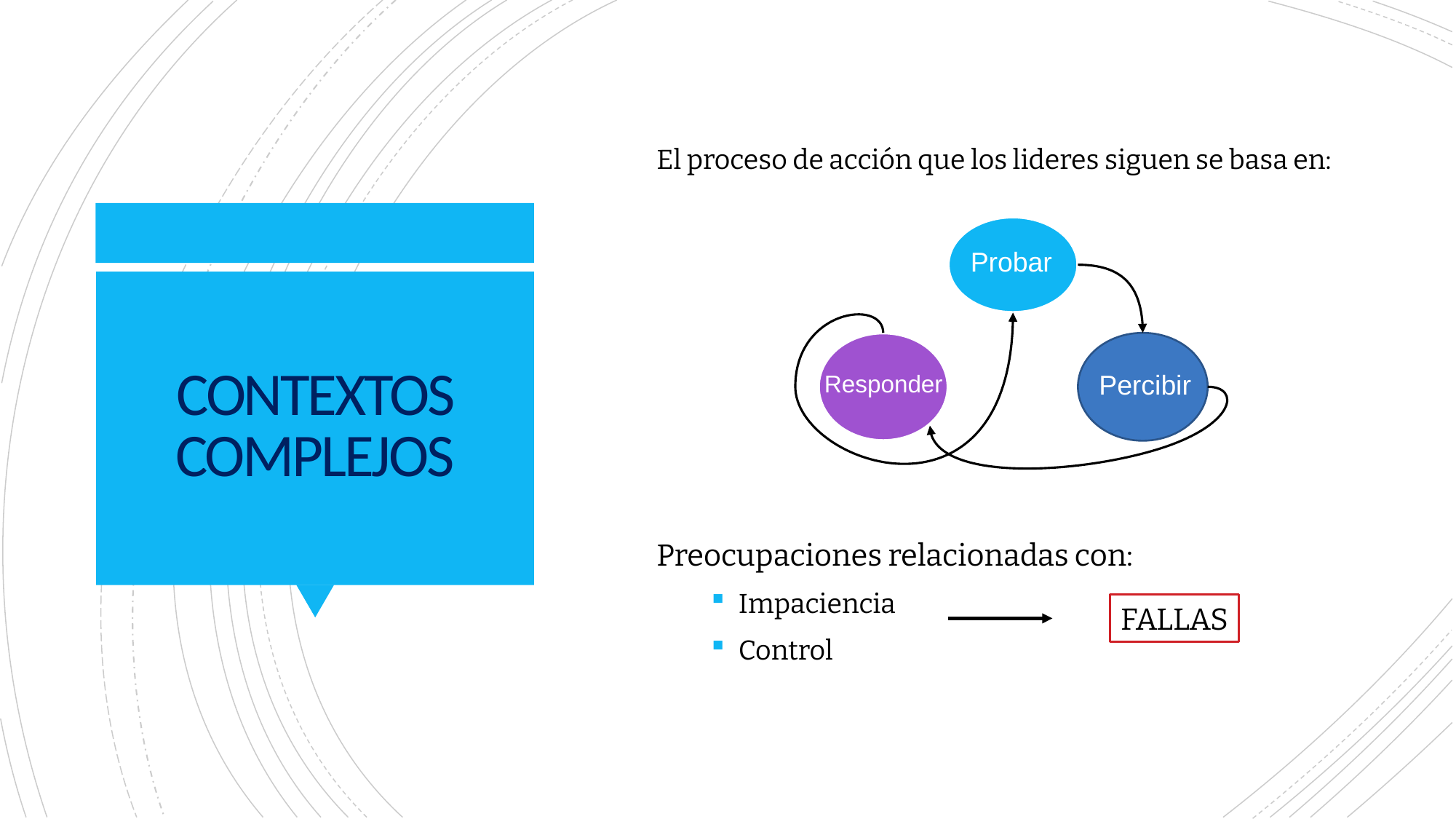

El proceso de acción que los lideres siguen se basa en:

Probar
# CONTEXTOS COMPLEJOS

Percibir
Responder
Preocupaciones relacionadas con:
Impaciencia
Control
FALLAS